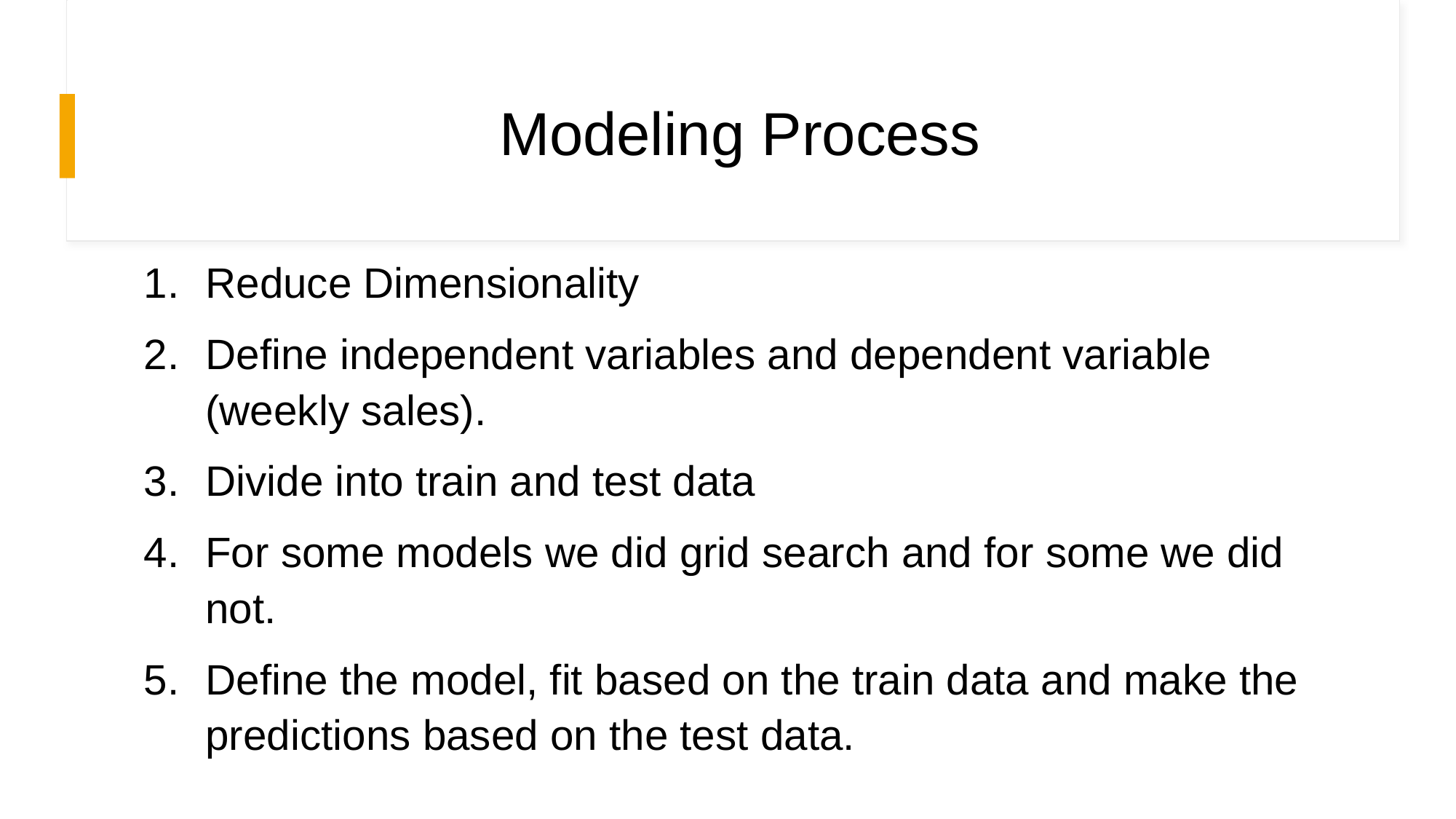

# Modeling Process
Reduce Dimensionality
Define independent variables and dependent variable (weekly sales).
Divide into train and test data
For some models we did grid search and for some we did not.
Define the model, fit based on the train data and make the predictions based on the test data.